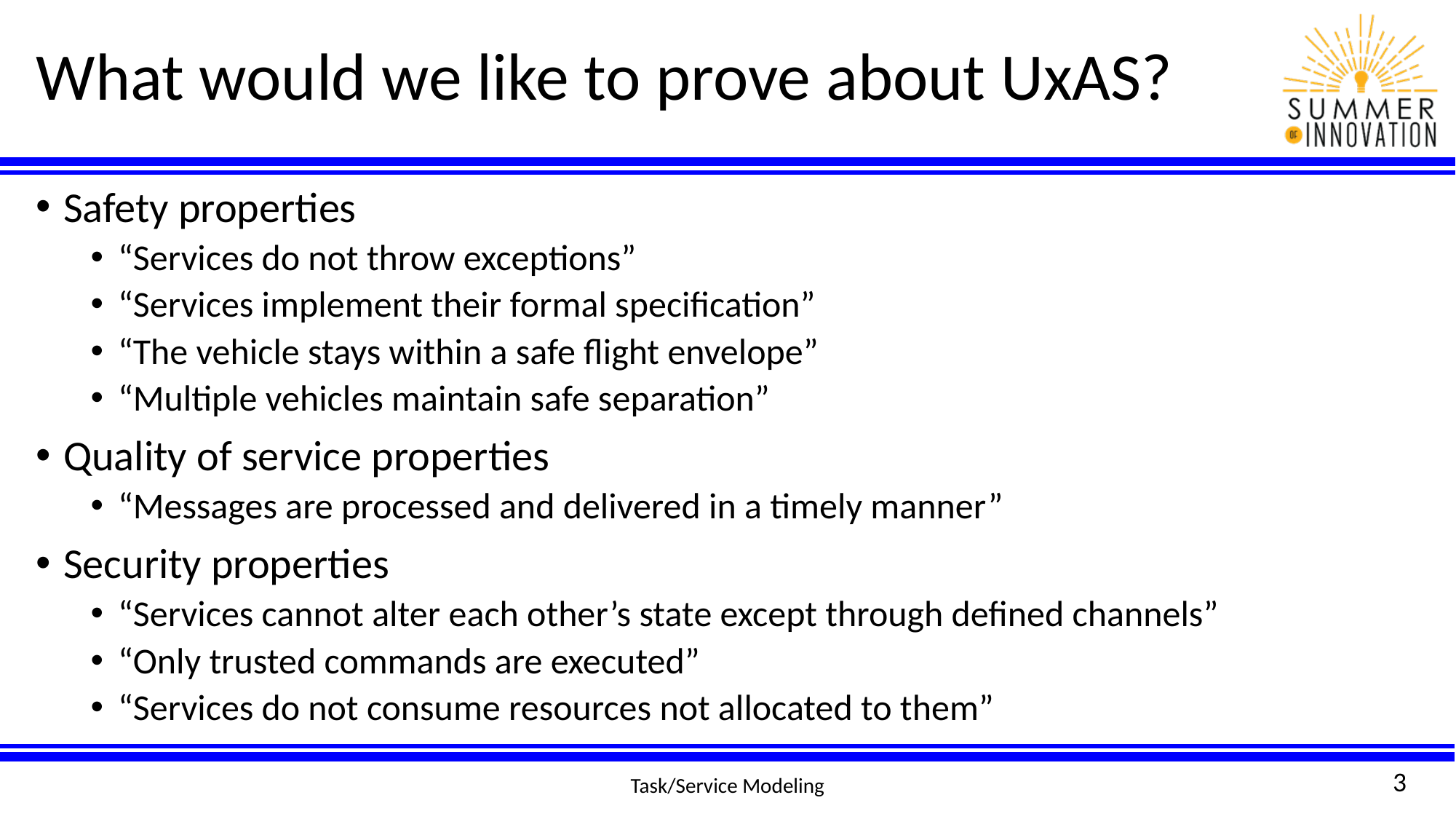

# What would we like to prove about UxAS?
Safety properties
“Services do not throw exceptions”
“Services implement their formal specification”
“The vehicle stays within a safe flight envelope”
“Multiple vehicles maintain safe separation”
Quality of service properties
“Messages are processed and delivered in a timely manner”
Security properties
“Services cannot alter each other’s state except through defined channels”
“Only trusted commands are executed”
“Services do not consume resources not allocated to them”
3
Task/Service Modeling